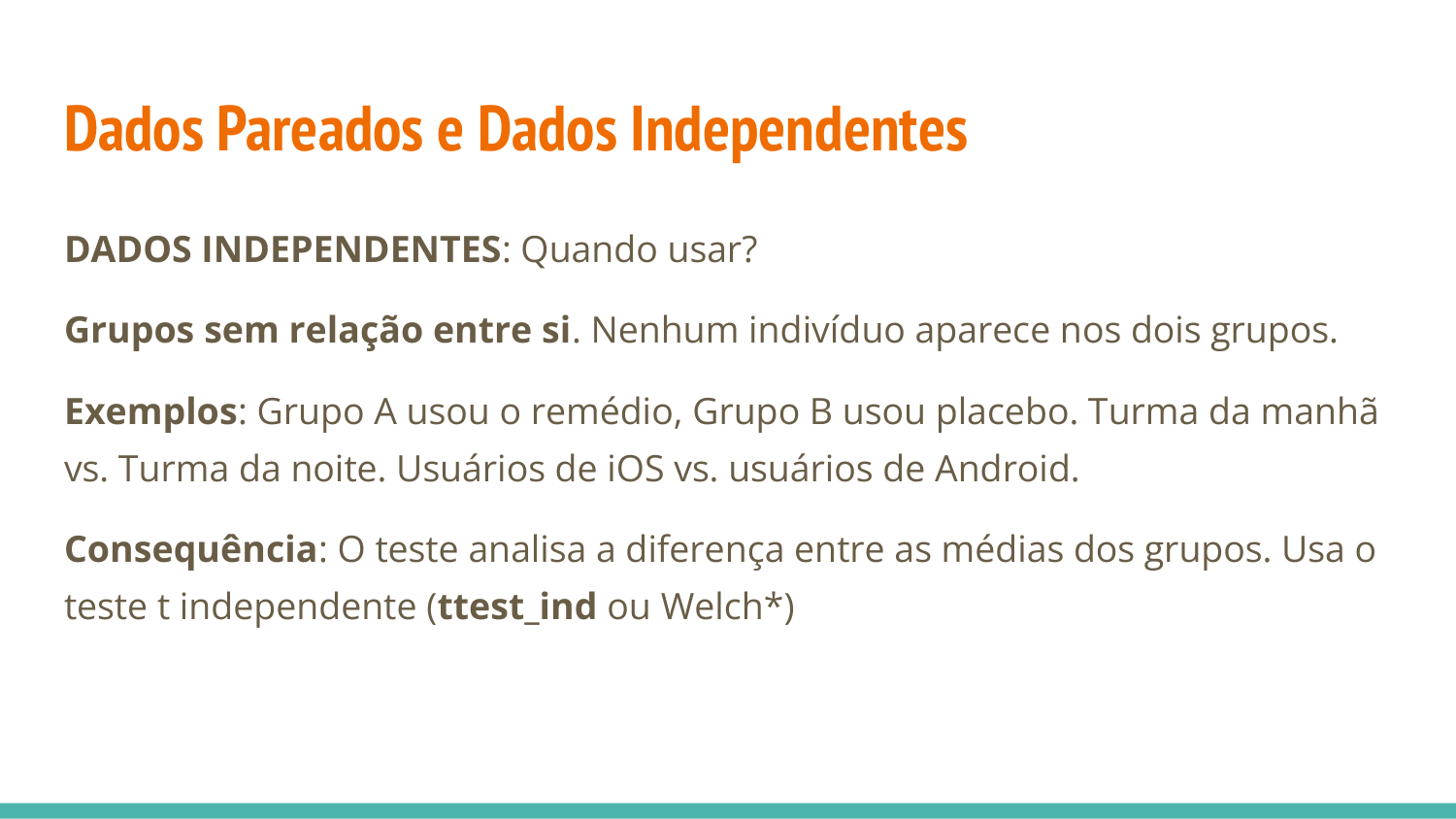

# Dados Pareados e Dados Independentes

DADOS INDEPENDENTES: Quando usar?
Grupos sem relação entre si. Nenhum indivíduo aparece nos dois grupos.
Exemplos: Grupo A usou o remédio, Grupo B usou placebo. Turma da manhã vs. Turma da noite. Usuários de iOS vs. usuários de Android.
Consequência: O teste analisa a diferença entre as médias dos grupos. Usa o teste t independente (ttest_ind ou Welch*)